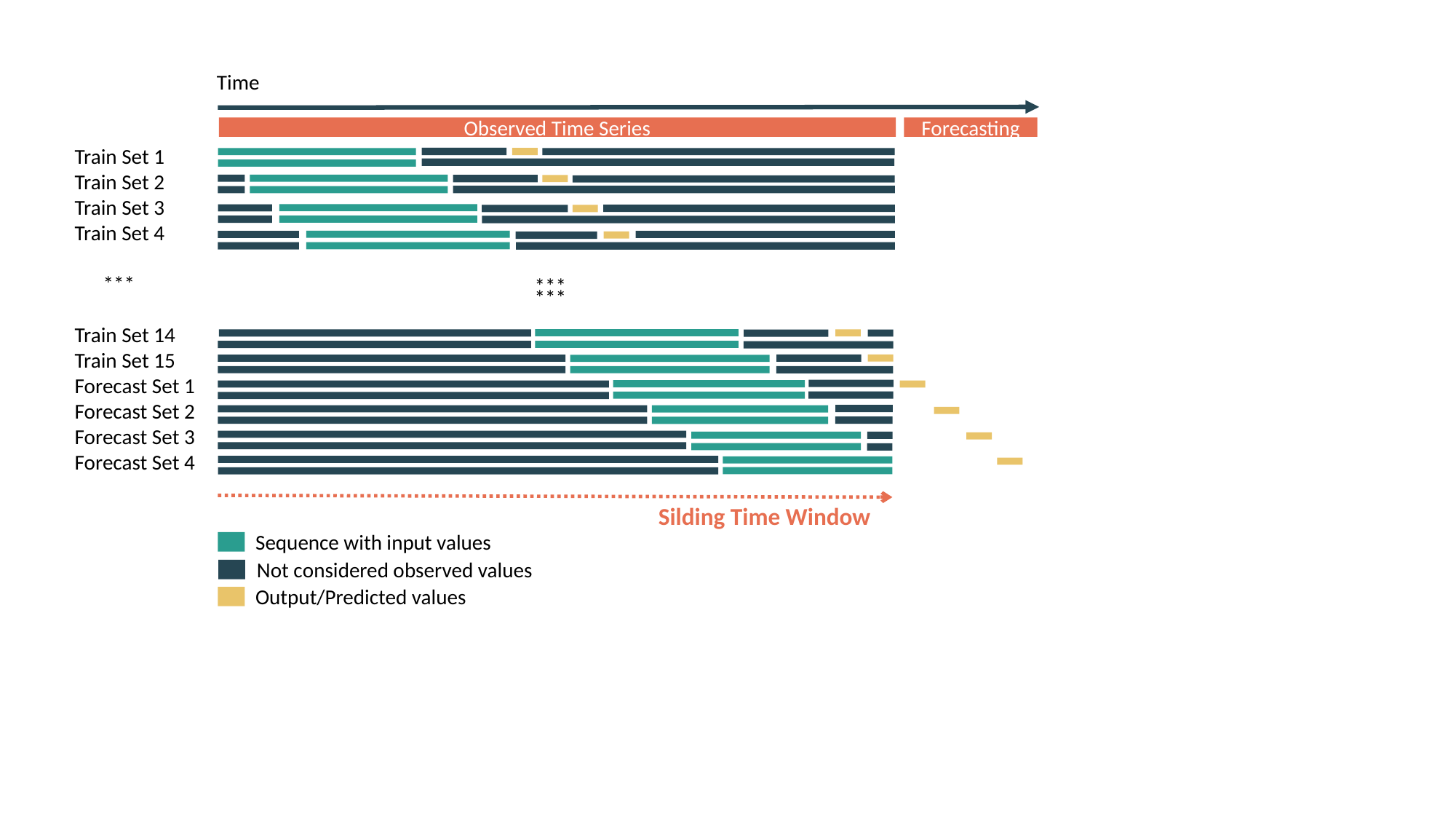

Time
Observed Time Series
Forecasting
Train Set 1
Train Set 2
Train Set 3
Train Set 4

      ***

Train Set 14
Train Set 15
Forecast Set 1
Forecast Set 2
Forecast Set 3
Forecast Set 4

***
***

Silding Time Window
Sequence with input values

Not considered observed values

Output/Predicted values